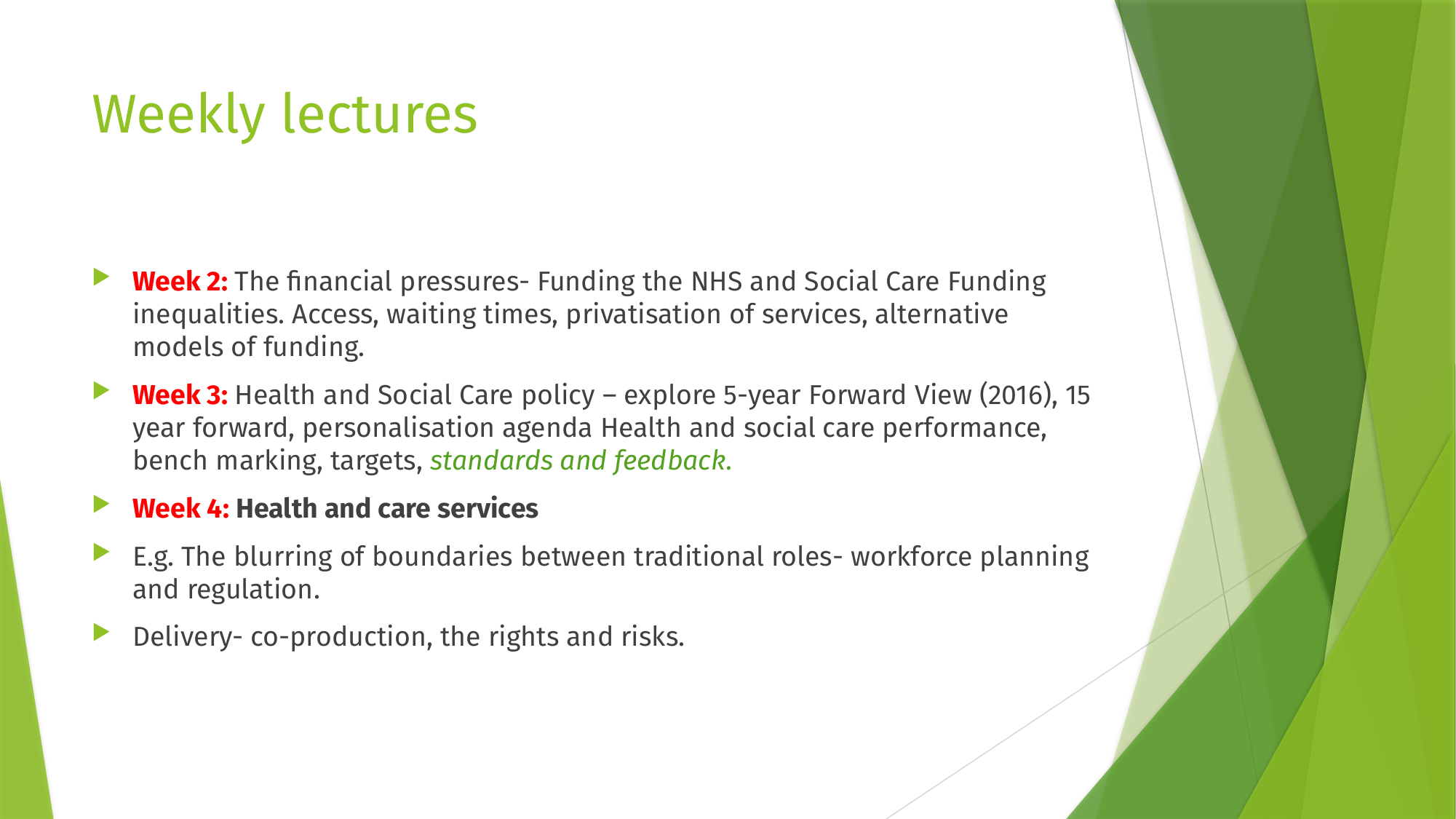

# Weekly lectures
Week 2: The financial pressures- Funding the NHS and Social Care Funding inequalities. Access, waiting times, privatisation of services, alternative models of funding.
Week 3: Health and Social Care policy – explore 5-year Forward View (2016), 15 year forward, personalisation agenda Health and social care performance, bench marking, targets, standards and feedback.
Week 4: Health and care services
E.g. The blurring of boundaries between traditional roles- workforce planning and regulation.
Delivery- co-production, the rights and risks.